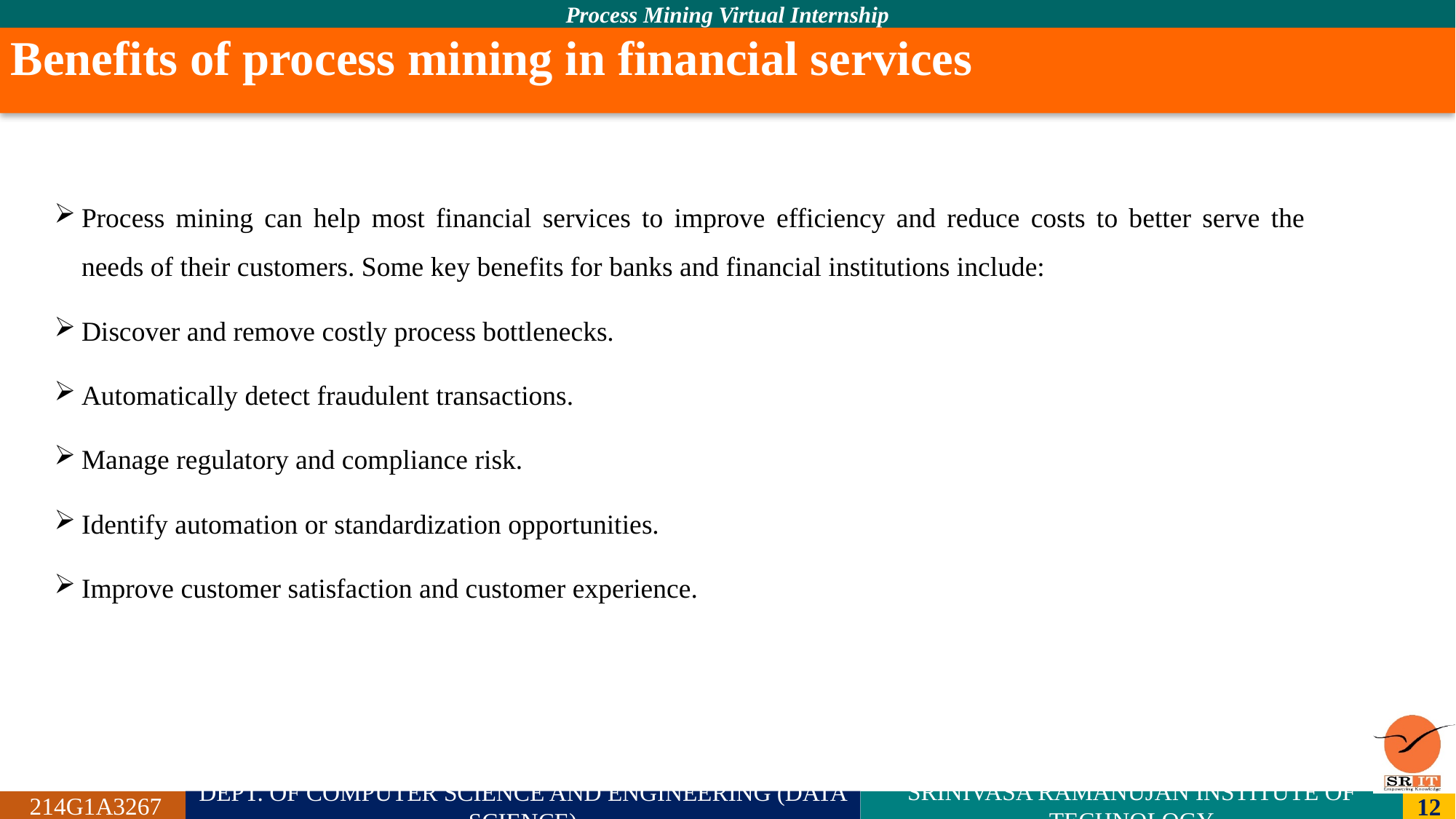

# Benefits of process mining in financial services
Process mining can help most financial services to improve efficiency and reduce costs to better serve the needs of their customers. Some key benefits for banks and financial institutions include:
Discover and remove costly process bottlenecks.
Automatically detect fraudulent transactions.
Manage regulatory and compliance risk.
Identify automation or standardization opportunities.
Improve customer satisfaction and customer experience.